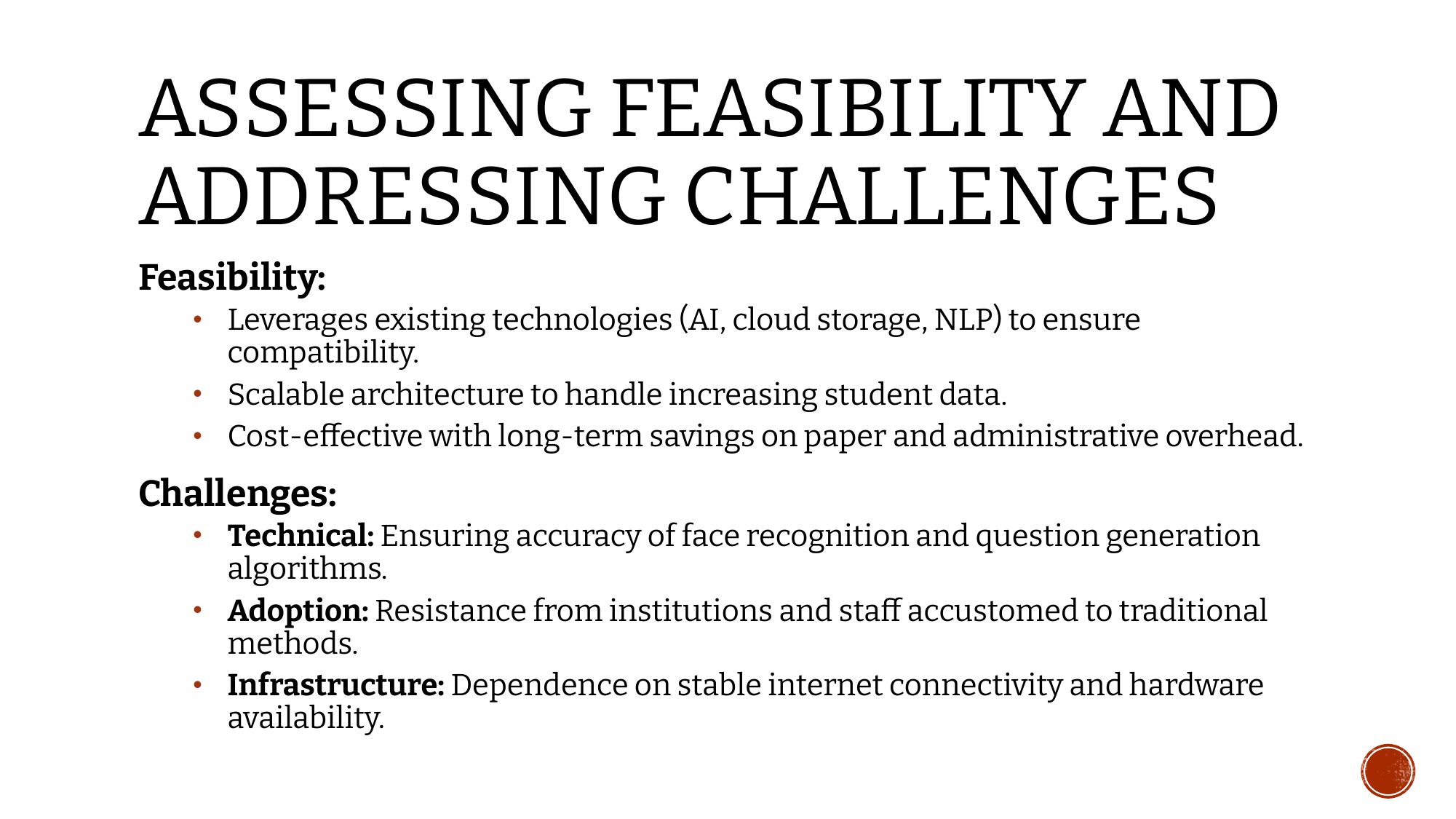

# Assessing Feasibility and Addressing Challenges
Feasibility:
Leverages existing technologies (AI, cloud storage, NLP) to ensure compatibility.
Scalable architecture to handle increasing student data.
Cost-effective with long-term savings on paper and administrative overhead.
Challenges:
Technical: Ensuring accuracy of face recognition and question generation algorithms.
Adoption: Resistance from institutions and staff accustomed to traditional methods.
Infrastructure: Dependence on stable internet connectivity and hardware availability.